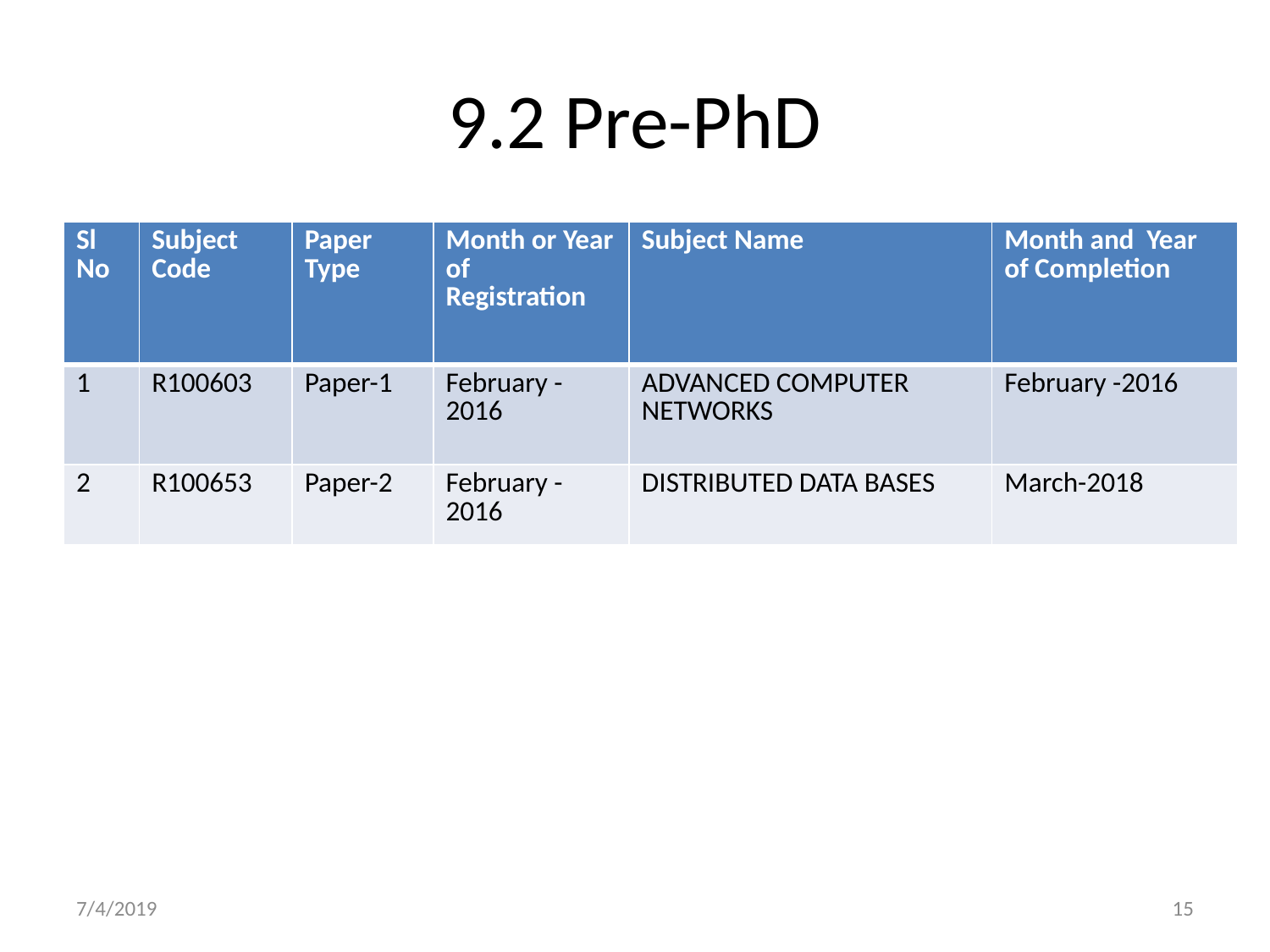

# 9.2 Pre-PhD
| Sl No | Subject Code | Paper Type | Month or Year of Registration | Subject Name | Month and Year of Completion |
| --- | --- | --- | --- | --- | --- |
| 1 | R100603 | Paper-1 | February -2016 | ADVANCED COMPUTER NETWORKS | February -2016 |
| 2 | R100653 | Paper-2 | February -2016 | DISTRIBUTED DATA BASES | March-2018 |
7/4/2019
15